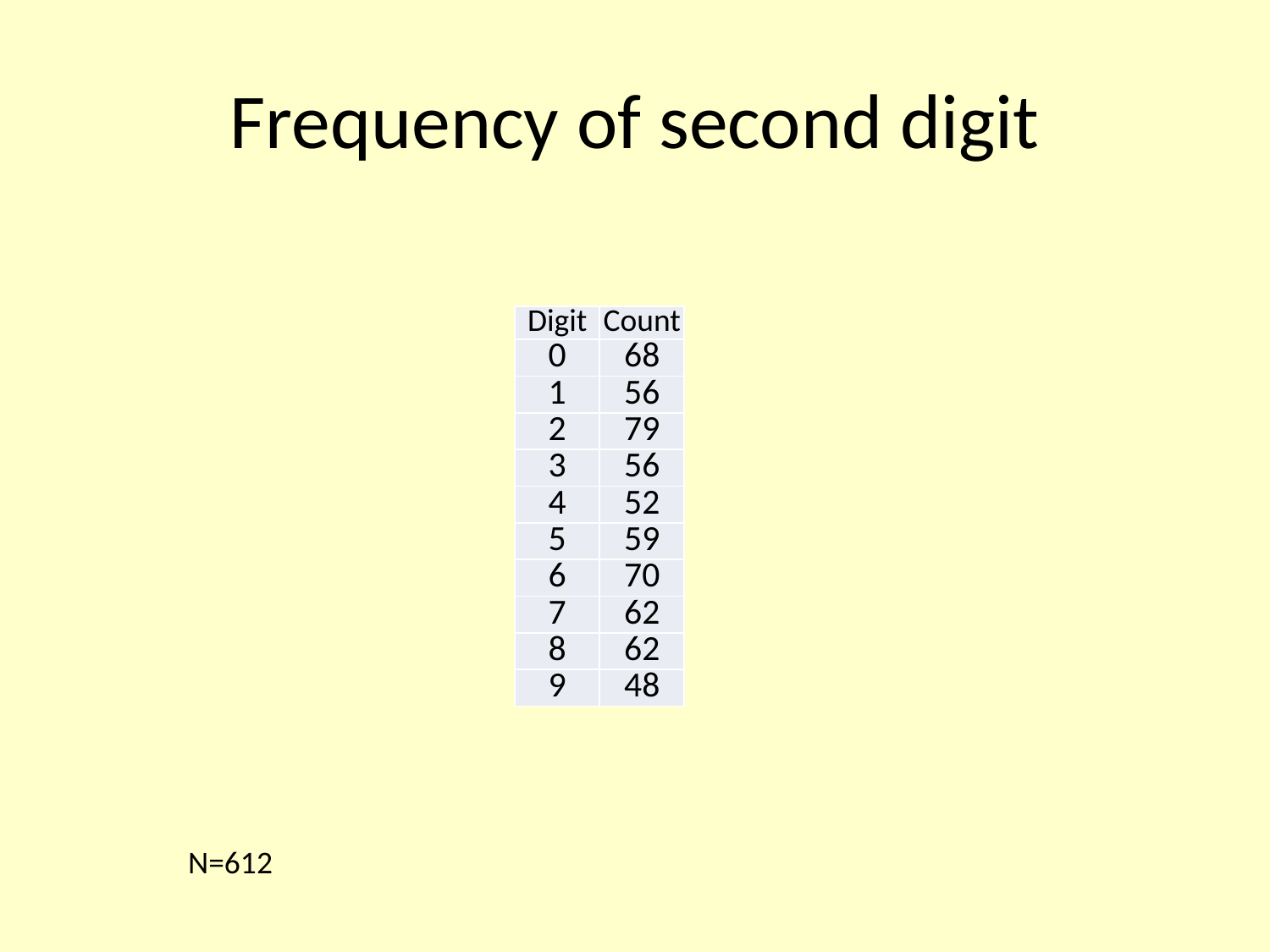

# Frequency of second digit
| Digit | Count |
| --- | --- |
| 0 | 68 |
| 1 | 56 |
| 2 | 79 |
| 3 | 56 |
| 4 | 52 |
| 5 | 59 |
| 6 | 70 |
| 7 | 62 |
| 8 | 62 |
| 9 | 48 |
N=612